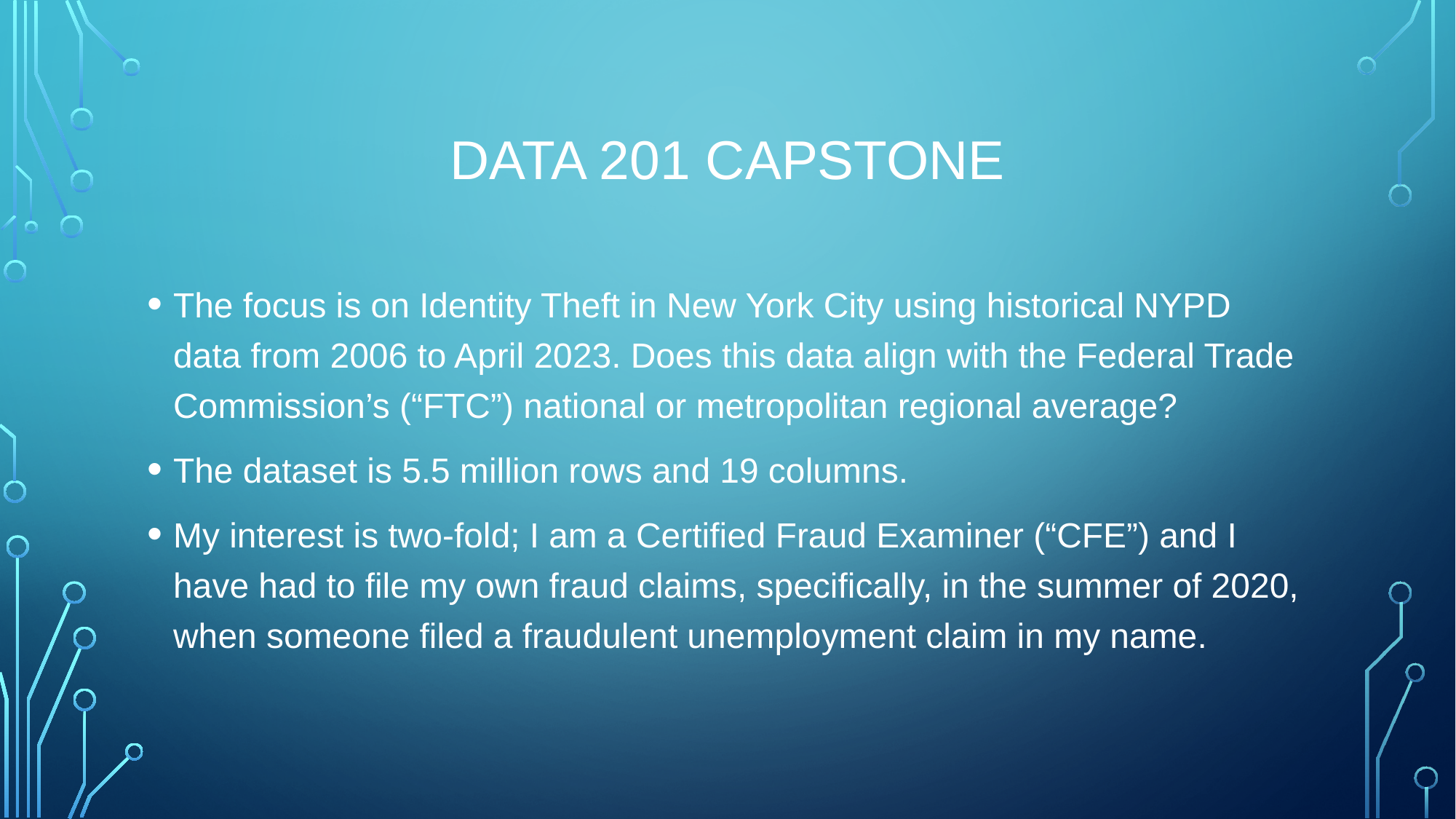

# Data 201 Capstone
The focus is on Identity Theft in New York City using historical NYPD data from 2006 to April 2023. Does this data align with the Federal Trade Commission’s (“FTC”) national or metropolitan regional average?
The dataset is 5.5 million rows and 19 columns.
My interest is two-fold; I am a Certified Fraud Examiner (“CFE”) and I have had to file my own fraud claims, specifically, in the summer of 2020, when someone filed a fraudulent unemployment claim in my name.